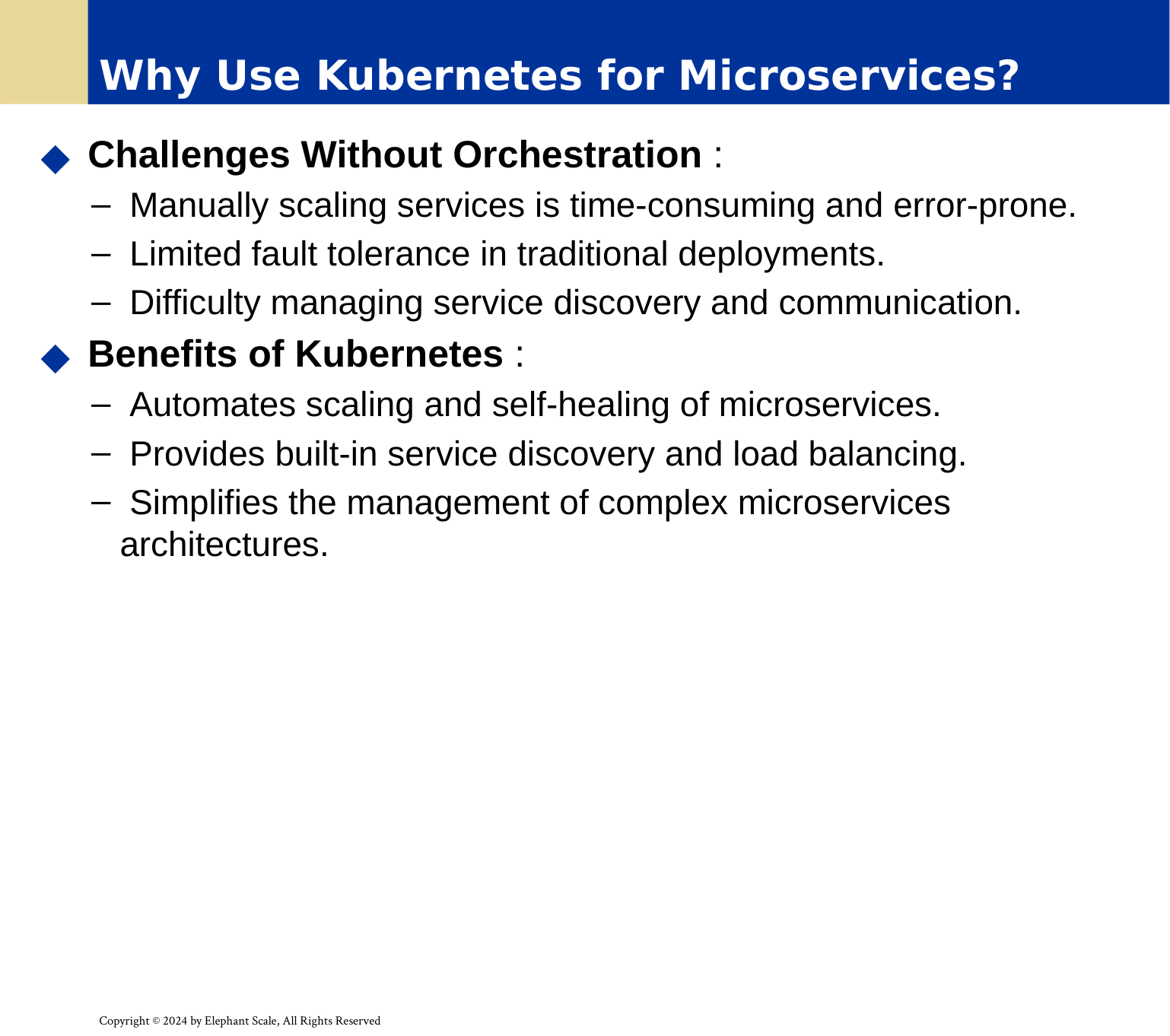

# Why Use Kubernetes for Microservices?
 Challenges Without Orchestration :
 Manually scaling services is time-consuming and error-prone.
 Limited fault tolerance in traditional deployments.
 Difficulty managing service discovery and communication.
 Benefits of Kubernetes :
 Automates scaling and self-healing of microservices.
 Provides built-in service discovery and load balancing.
 Simplifies the management of complex microservices architectures.
Copyright © 2024 by Elephant Scale, All Rights Reserved